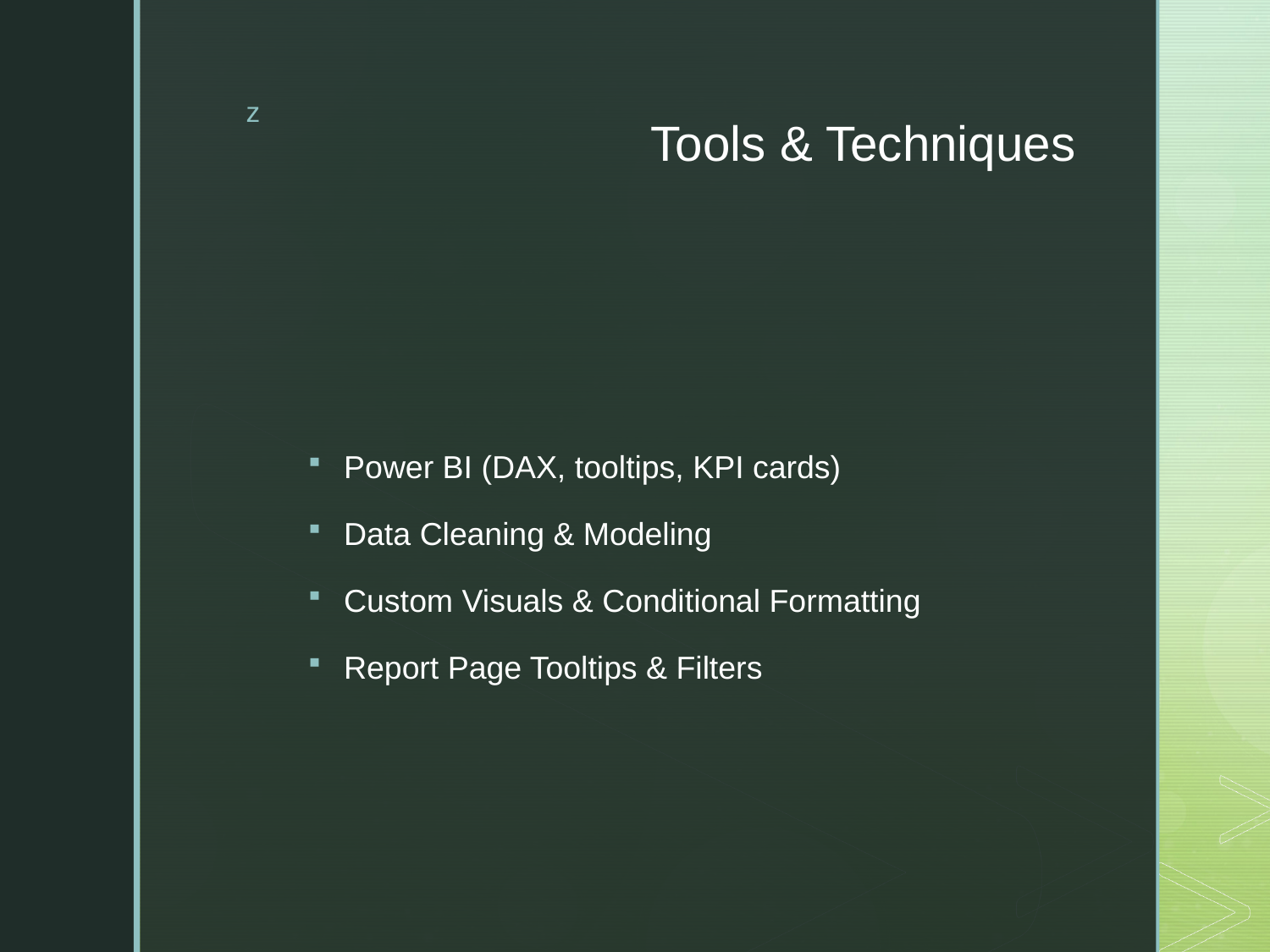

# Tools & Techniques
Power BI (DAX, tooltips, KPI cards)
Data Cleaning & Modeling
Custom Visuals & Conditional Formatting
Report Page Tooltips & Filters